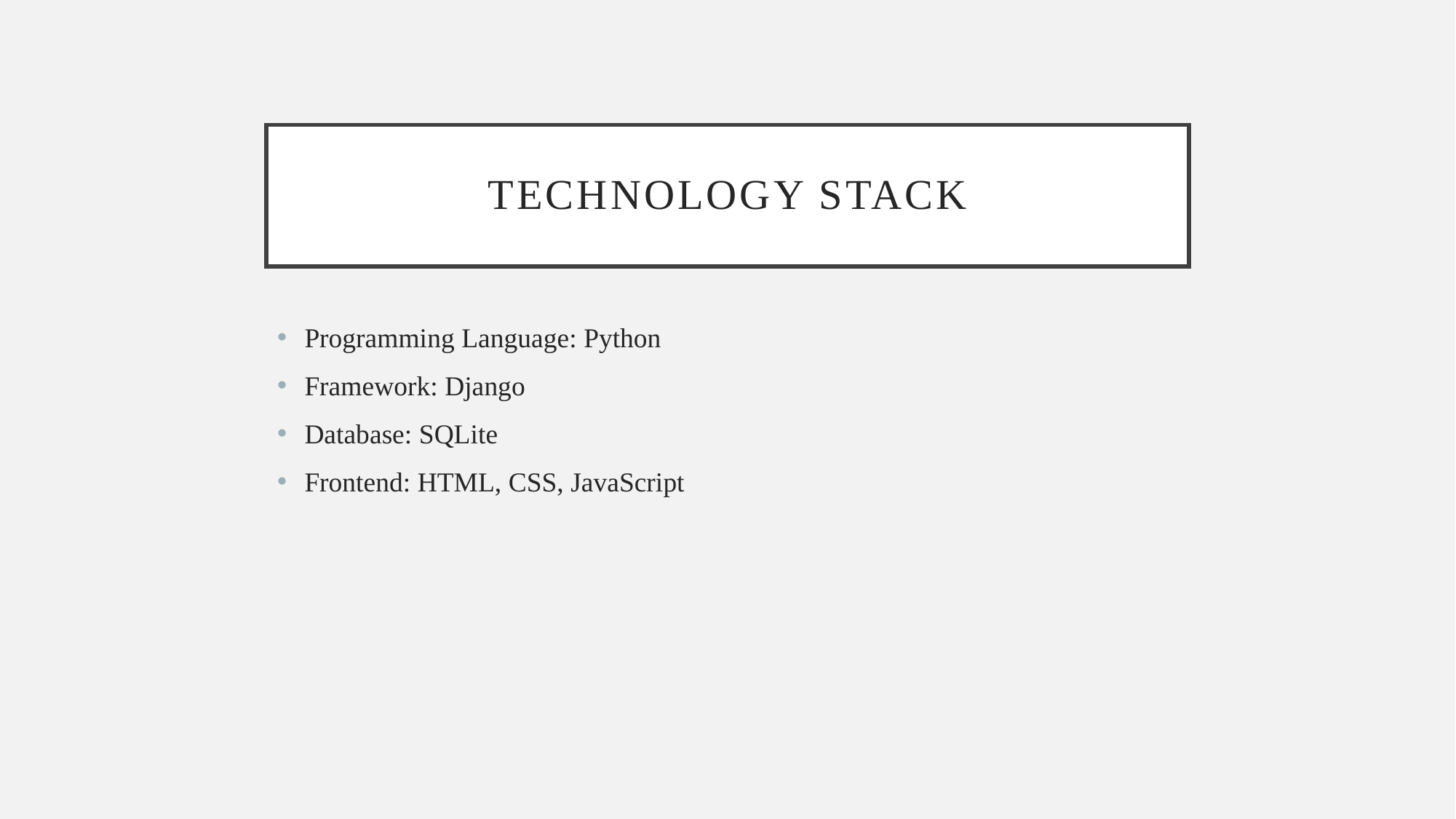

# Technology Stack
Programming Language: Python
Framework: Django
Database: SQLite
Frontend: HTML, CSS, JavaScript